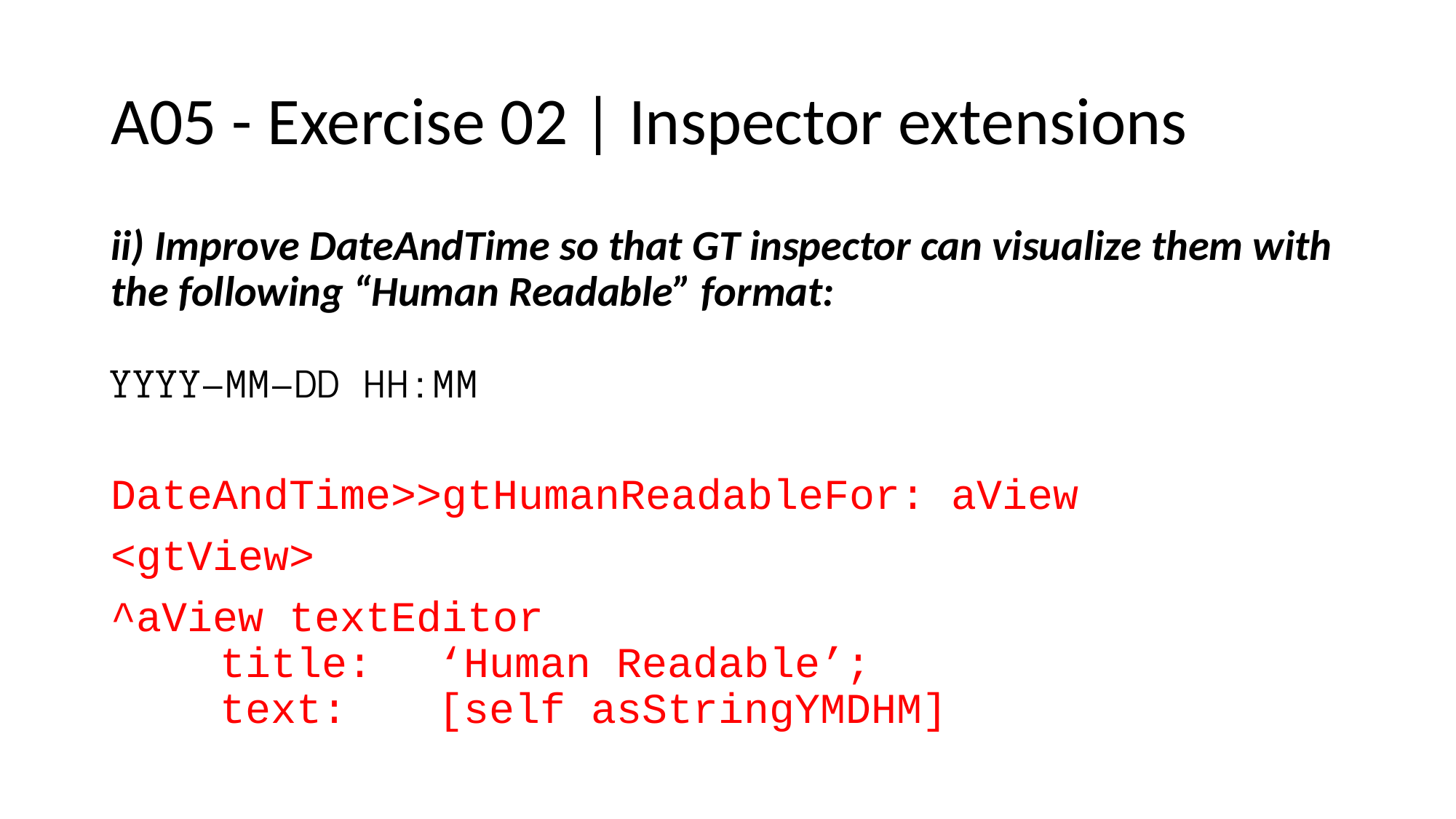

# A05 - Exercise 02 | Inspector extensions
ii) Improve DateAndTime so that GT inspector can visualize them with the following “Human Readable” format:
YYYY-MM-DD HH:MM
DateAndTime>>gtHumanReadableFor: aView
<gtView>
^aView textEditor
	title:	‘Human Readable’;
	text: 	[self asStringYMDHM]